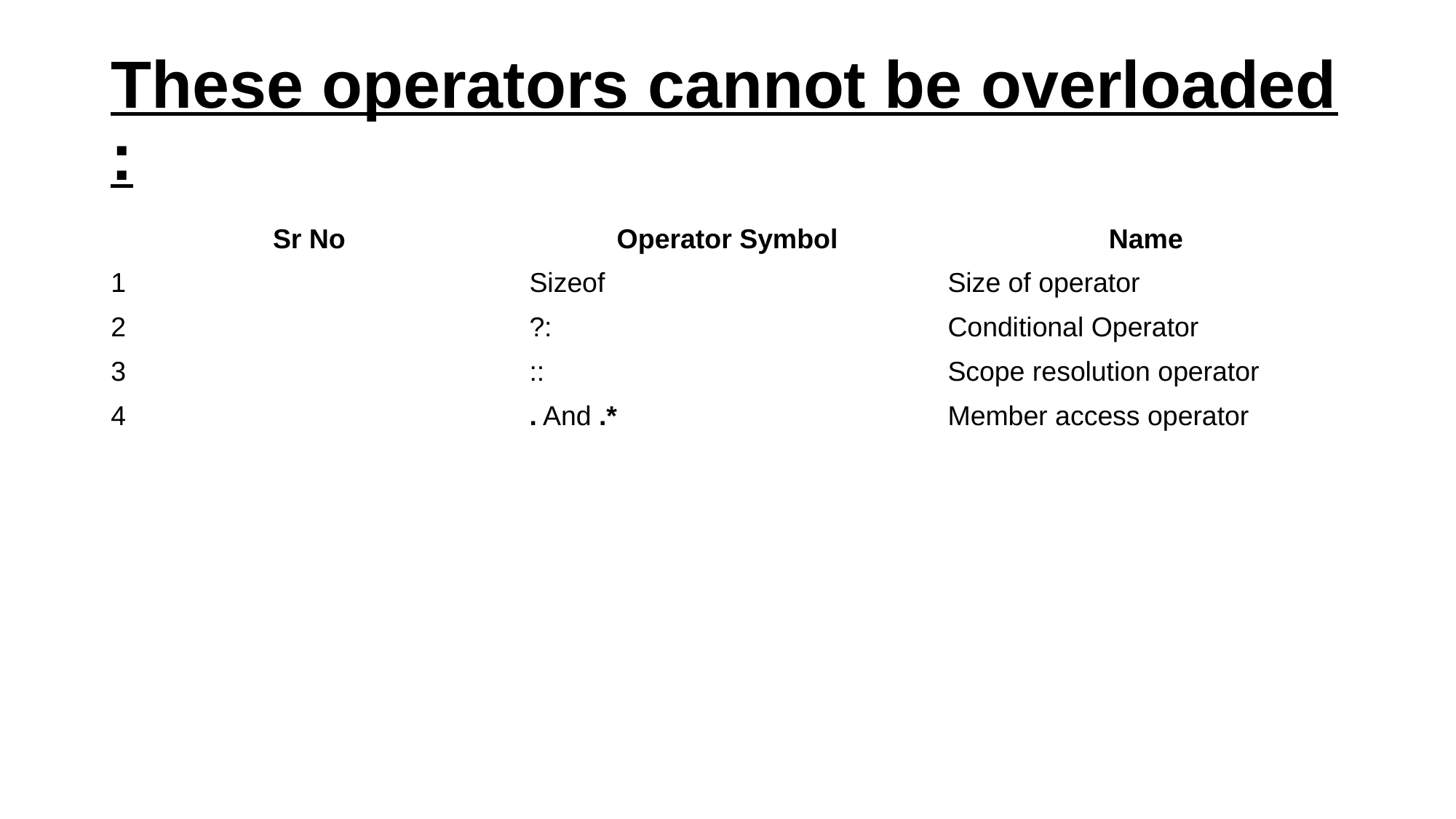

# These operators cannot be overloaded :
| Sr No | Operator Symbol | Name |
| --- | --- | --- |
| 1 | Sizeof | Size of operator |
| 2 | ?: | Conditional Operator |
| 3 | :: | Scope resolution operator |
| 4 | . And .\* | Member access operator |